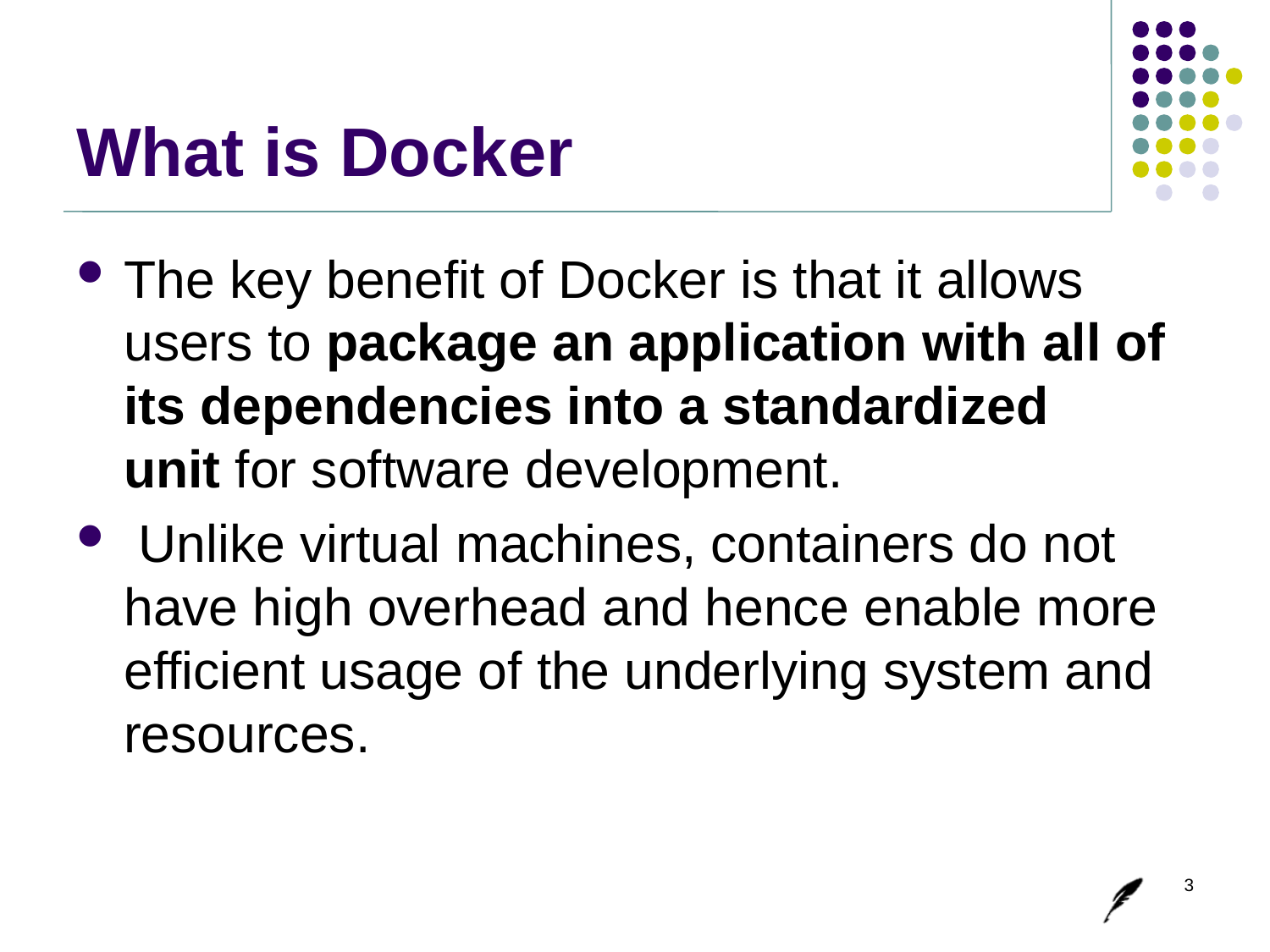

# What is Docker
The key benefit of Docker is that it allows users to package an application with all of its dependencies into a standardized unit for software development.
 Unlike virtual machines, containers do not have high overhead and hence enable more efficient usage of the underlying system and resources.

3